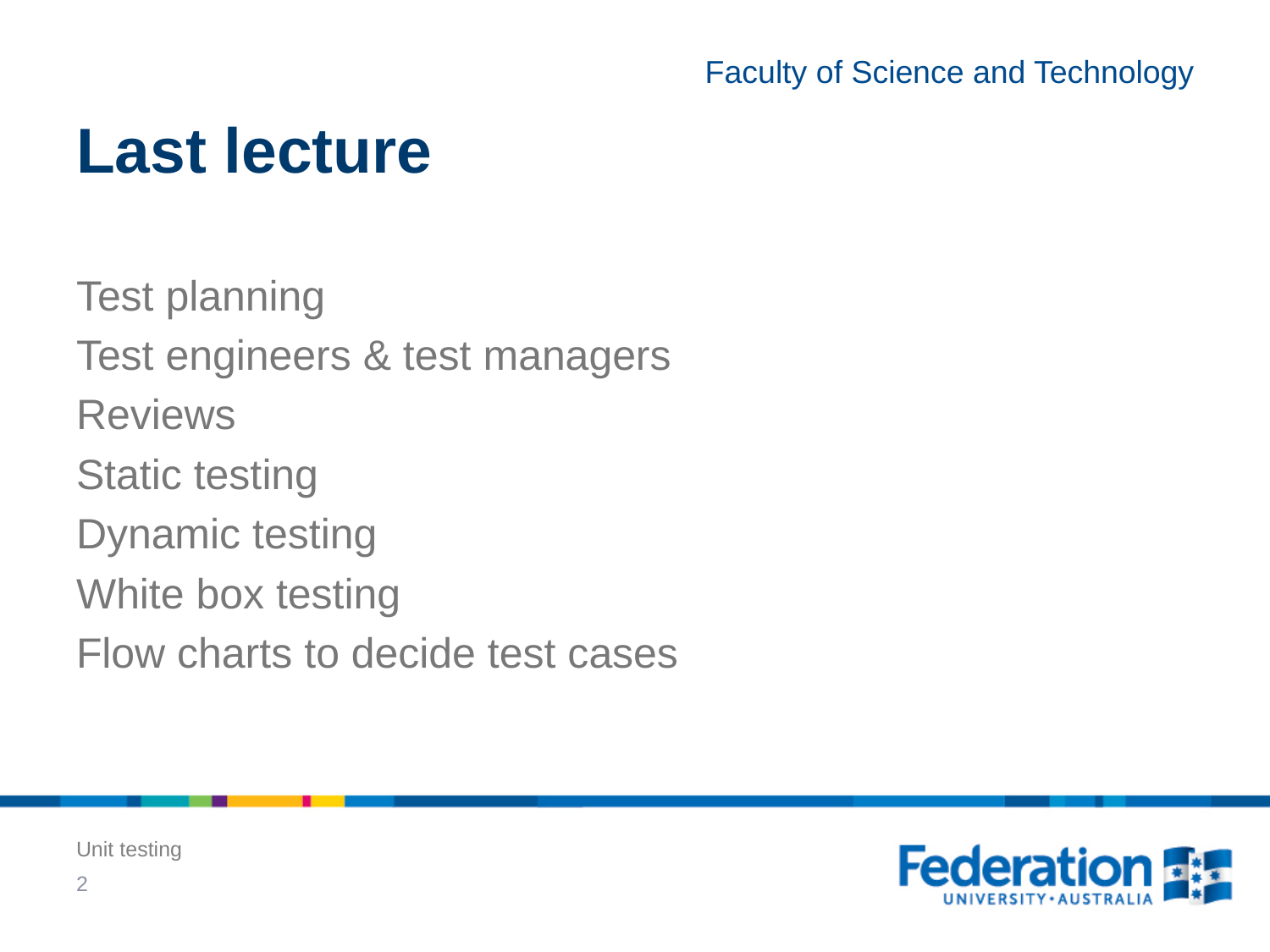

# Last lecture
Test planning
Test engineers & test managers
Reviews
Static testing
Dynamic testing
White box testing
Flow charts to decide test cases
Unit testing
2